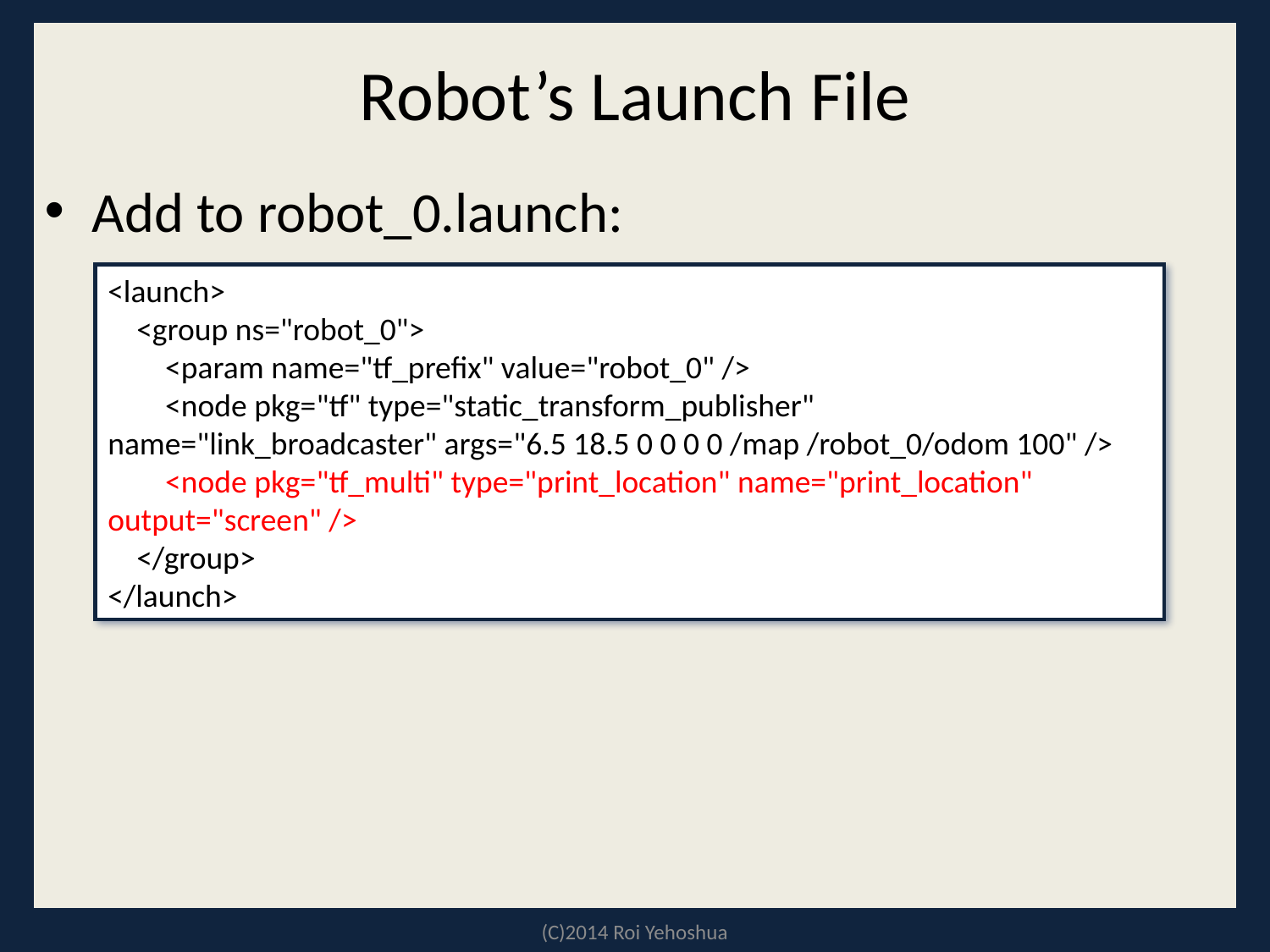

# Robot’s Launch File
Add to robot_0.launch:

<launch>
    <group ns="robot_0">
        <param name="tf_prefix" value="robot_0" />
        <node pkg="tf" type="static_transform_publisher" name="link_broadcaster" args="6.5 18.5 0 0 0 0 /map /robot_0/odom 100" />
        <node pkg="tf_multi" type="print_location" name="print_location" output="screen" />
    </group>
</launch>
(C)2014 Roi Yehoshua